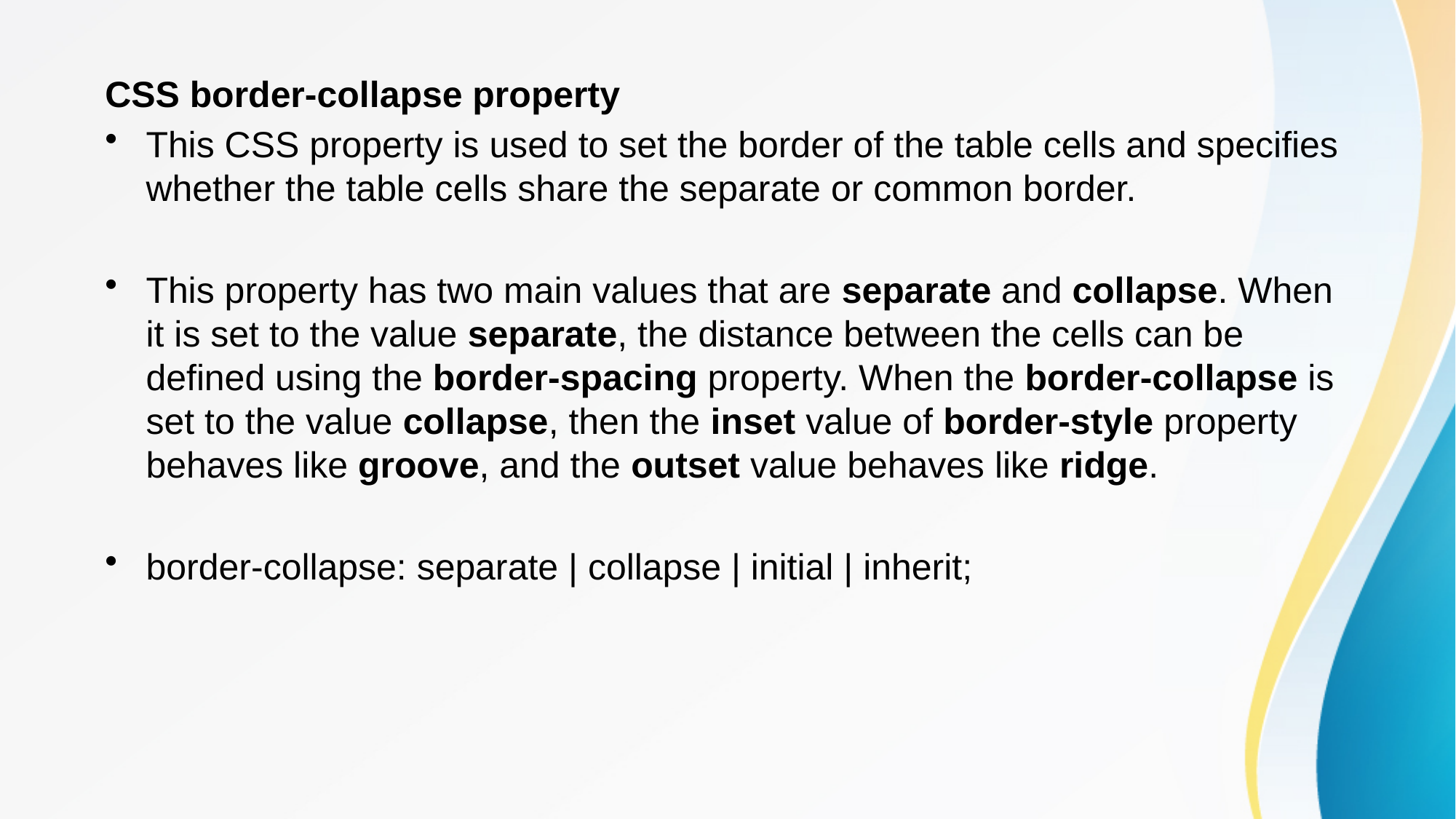

CSS border-collapse property
This CSS property is used to set the border of the table cells and specifies whether the table cells share the separate or common border.

This property has two main values that are separate and collapse. When it is set to the value separate, the distance between the cells can be defined using the border-spacing property. When the border-collapse is set to the value collapse, then the inset value of border-style property behaves like groove, and the outset value behaves like ridge.

border-collapse: separate | collapse | initial | inherit;